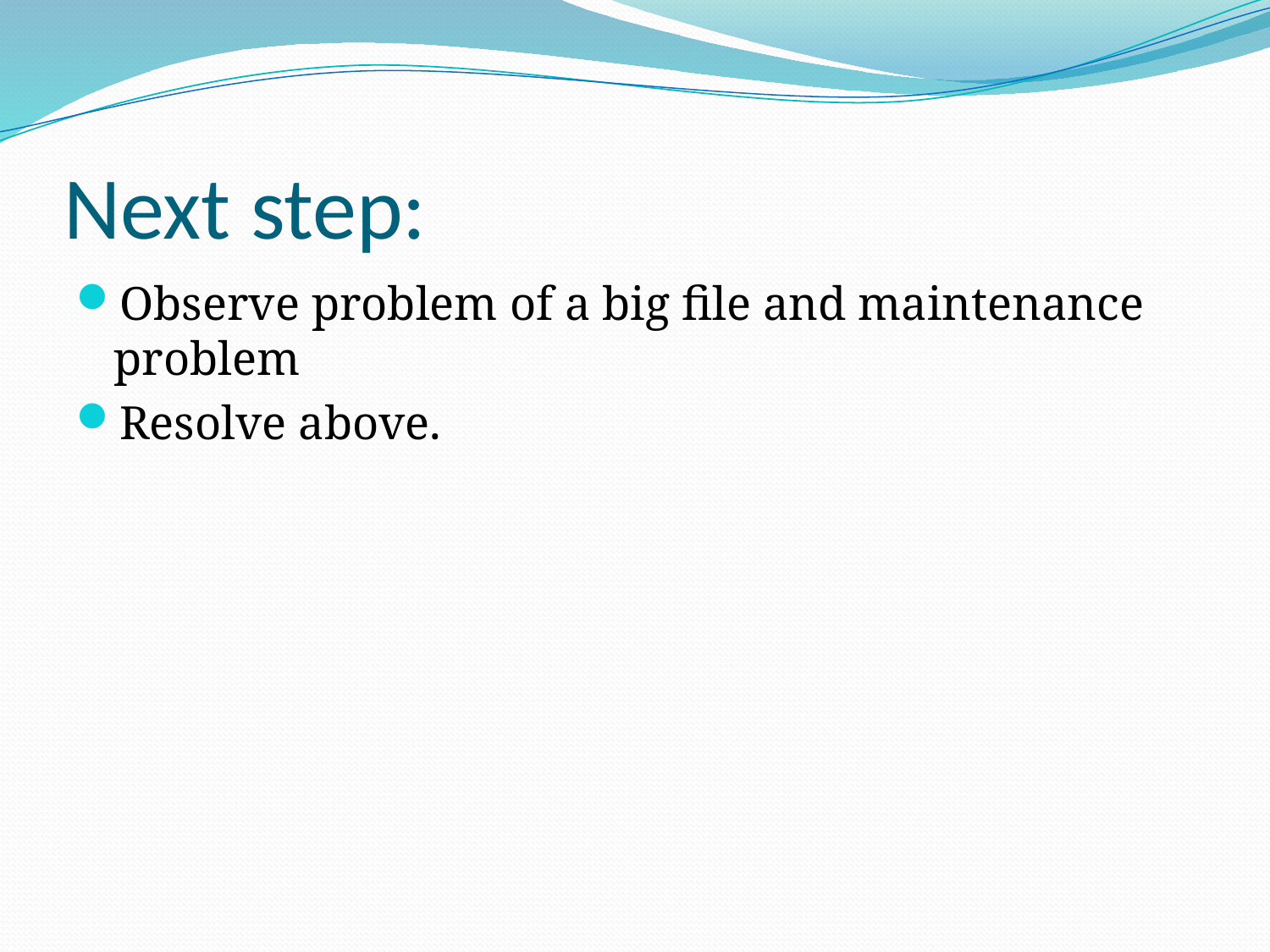

# Next step:
Observe problem of a big file and maintenance problem
Resolve above.